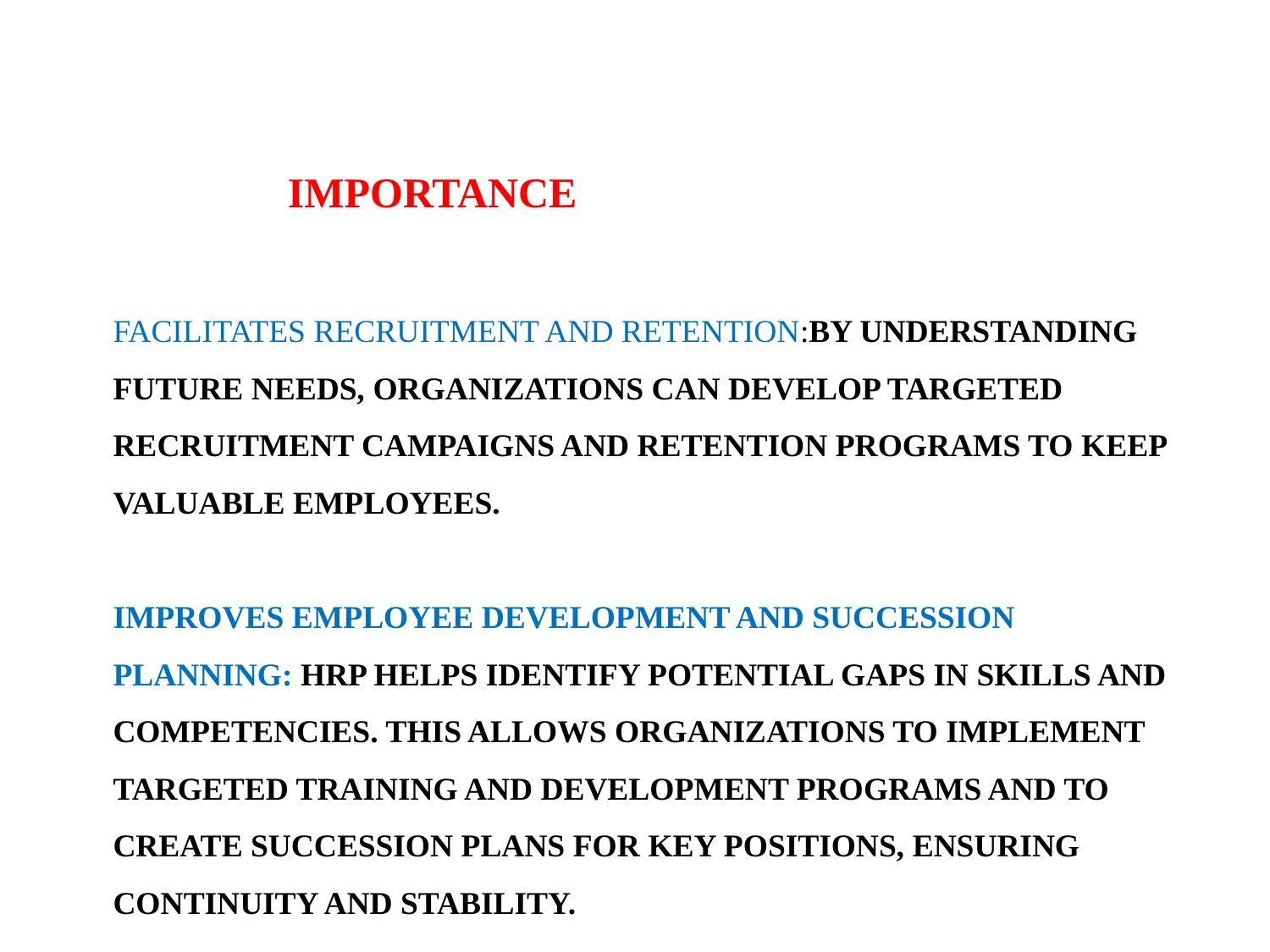

IMPORTANCE
# Facilitates Recruitment and Retention:By understanding future needs, organizations can develop targeted recruitment campaigns and retention programs to keep valuable employees. Improves Employee Development and Succession Planning: HRP helps identify potential gaps in skills and competencies. This allows organizations to implement targeted training and development programs and to create succession plans for key positions, ensuring continuity and stability.